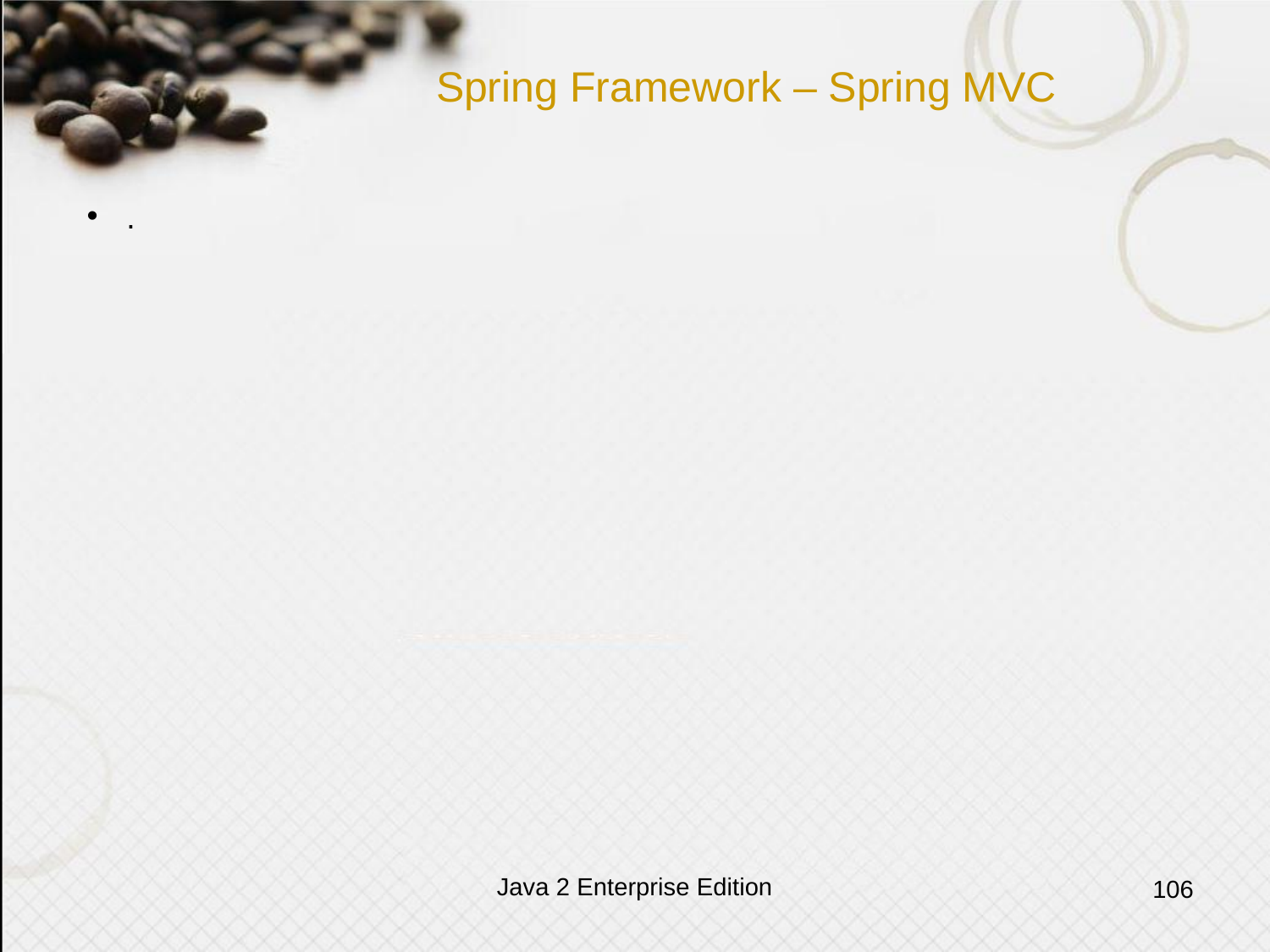

# Spring Framework – Spring MVC
.

Java 2 Enterprise Edition
106